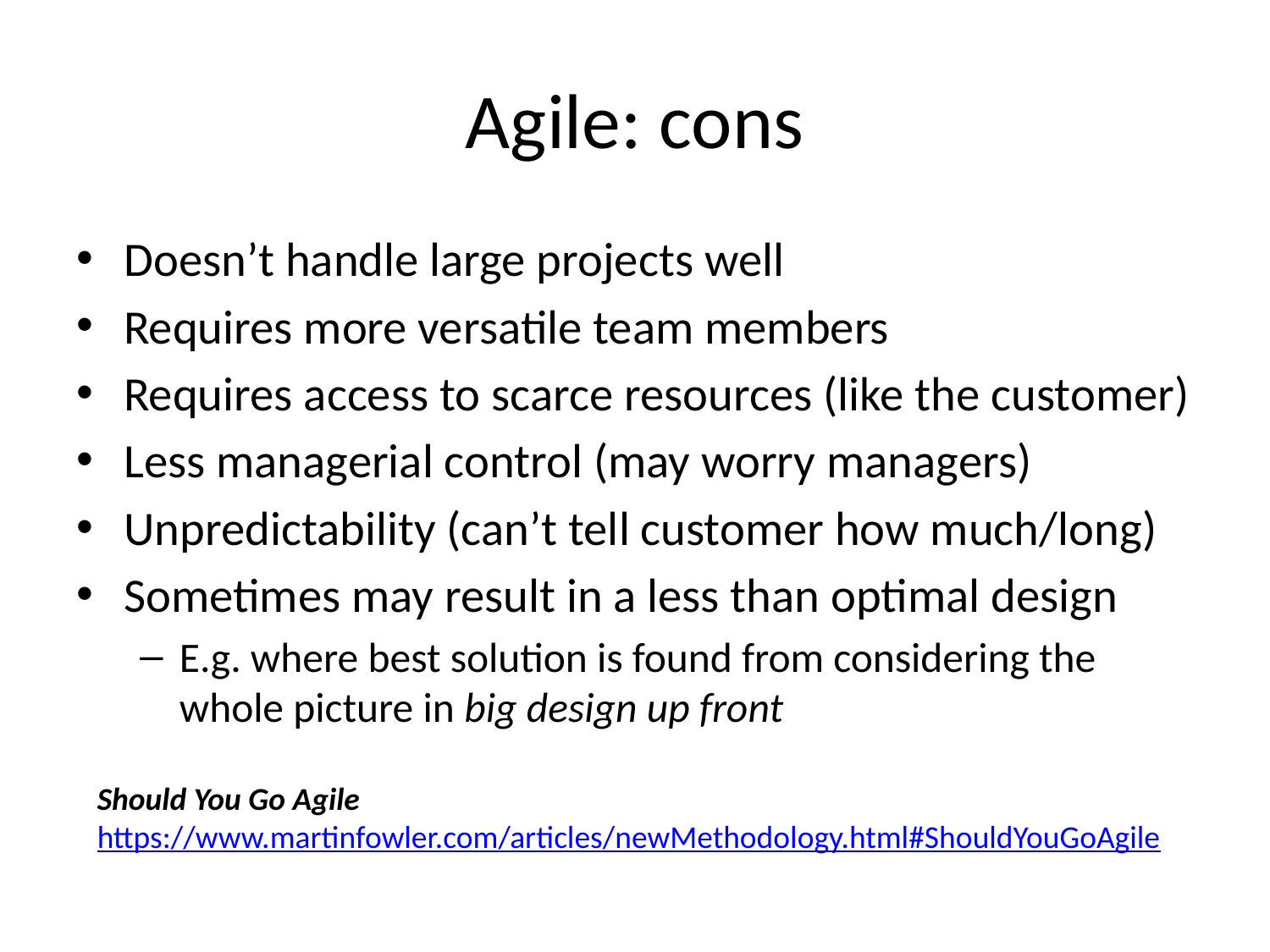

# Agile: cons
Doesn’t handle large projects well
Requires more versatile team members
Requires access to scarce resources (like the customer)
Less managerial control (may worry managers)
Unpredictability (can’t tell customer how much/long)
Sometimes may result in a less than optimal design
E.g. where best solution is found from considering the whole picture in big design up front
Should You Go Agile
https://www.martinfowler.com/articles/newMethodology.html#ShouldYouGoAgile